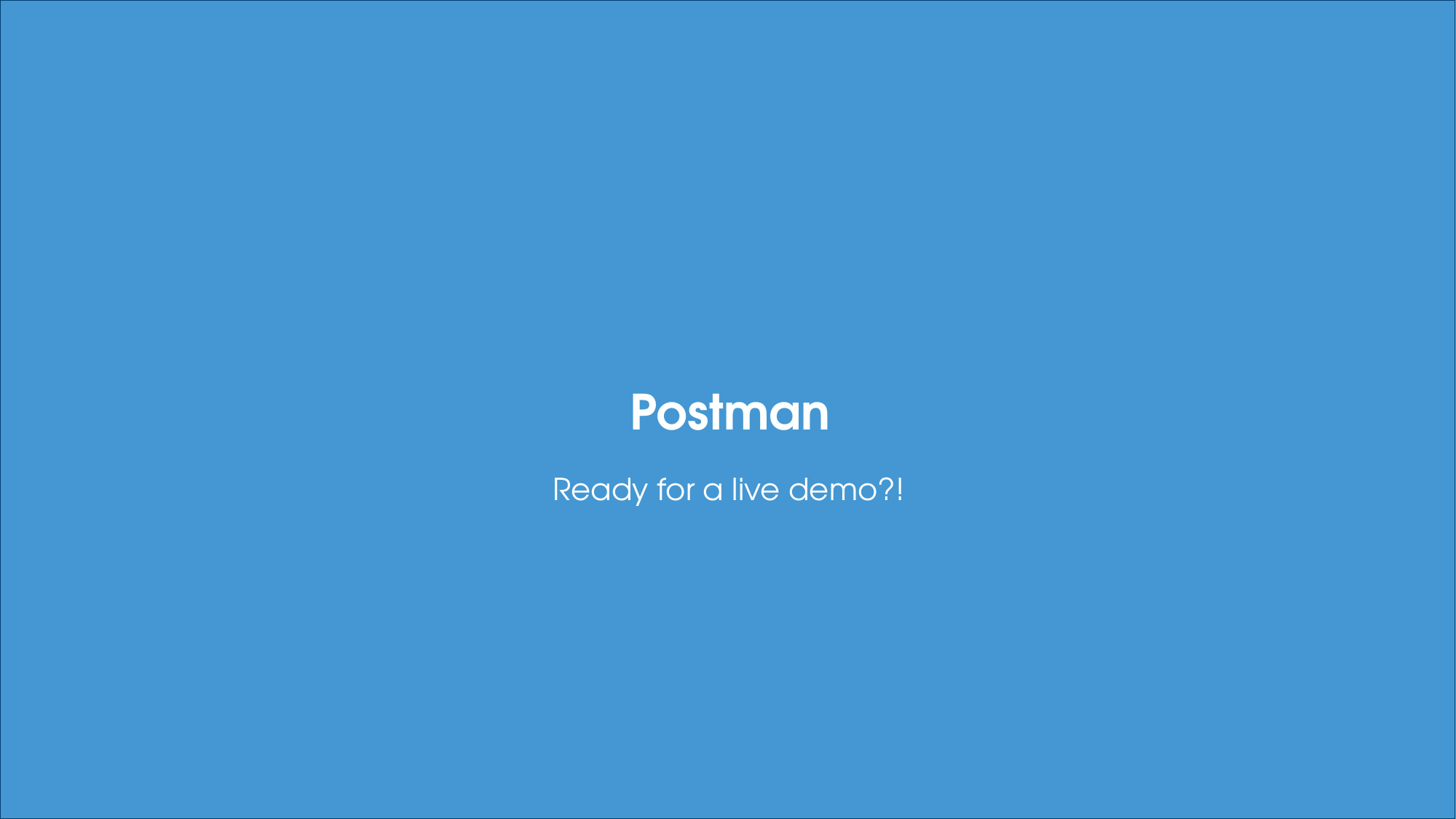

# Postman
Ready for a live demo?!